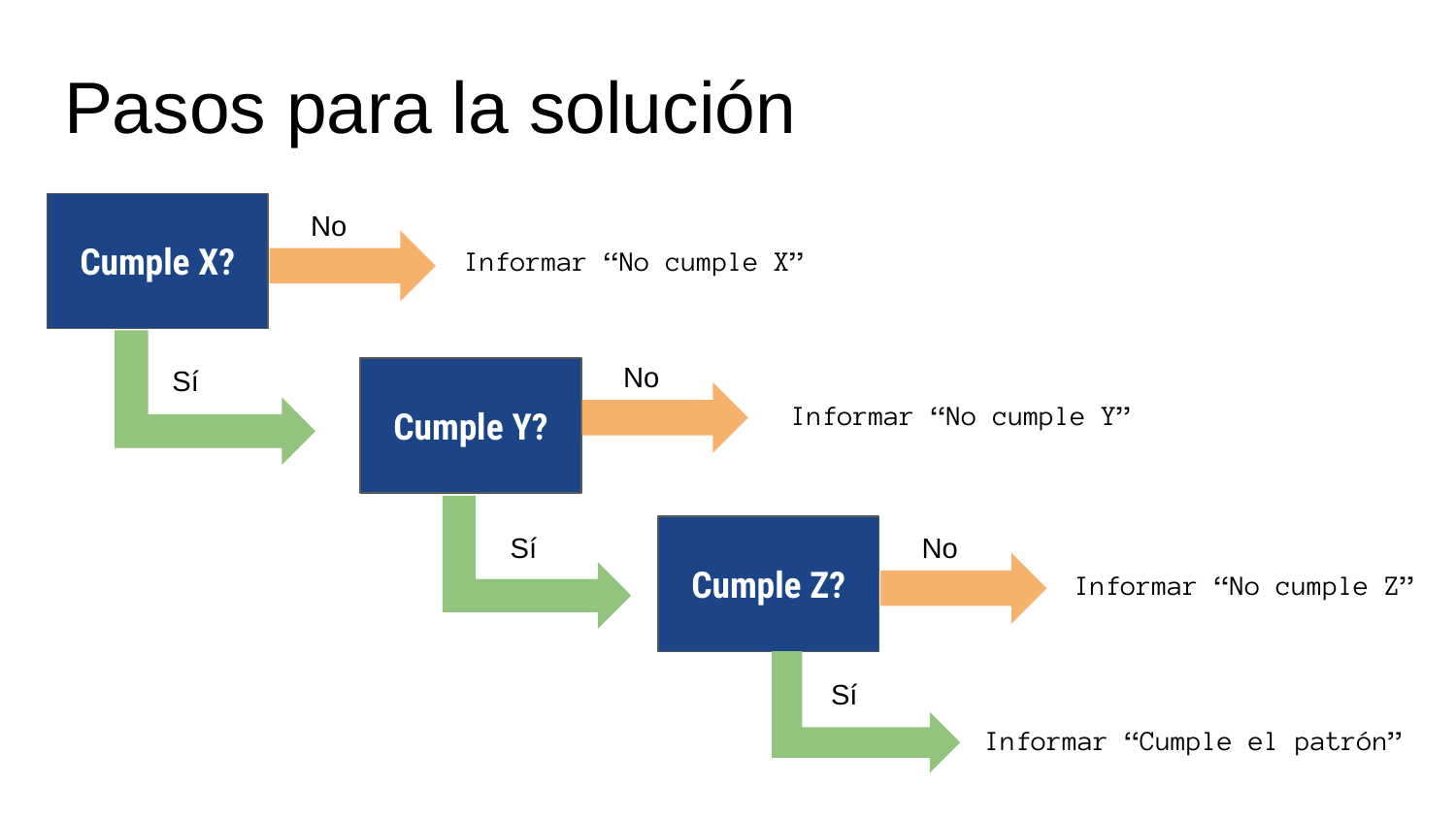

# Pasos para la solución
Cumple X?
No
Informar “No cumple X”

Sí
Cumple Y?
No

Informar “No cumple Y”

Sí
Cumple Z?
No

Informar “No cumple Z”

Sí
Informar “Cumple el patrón”